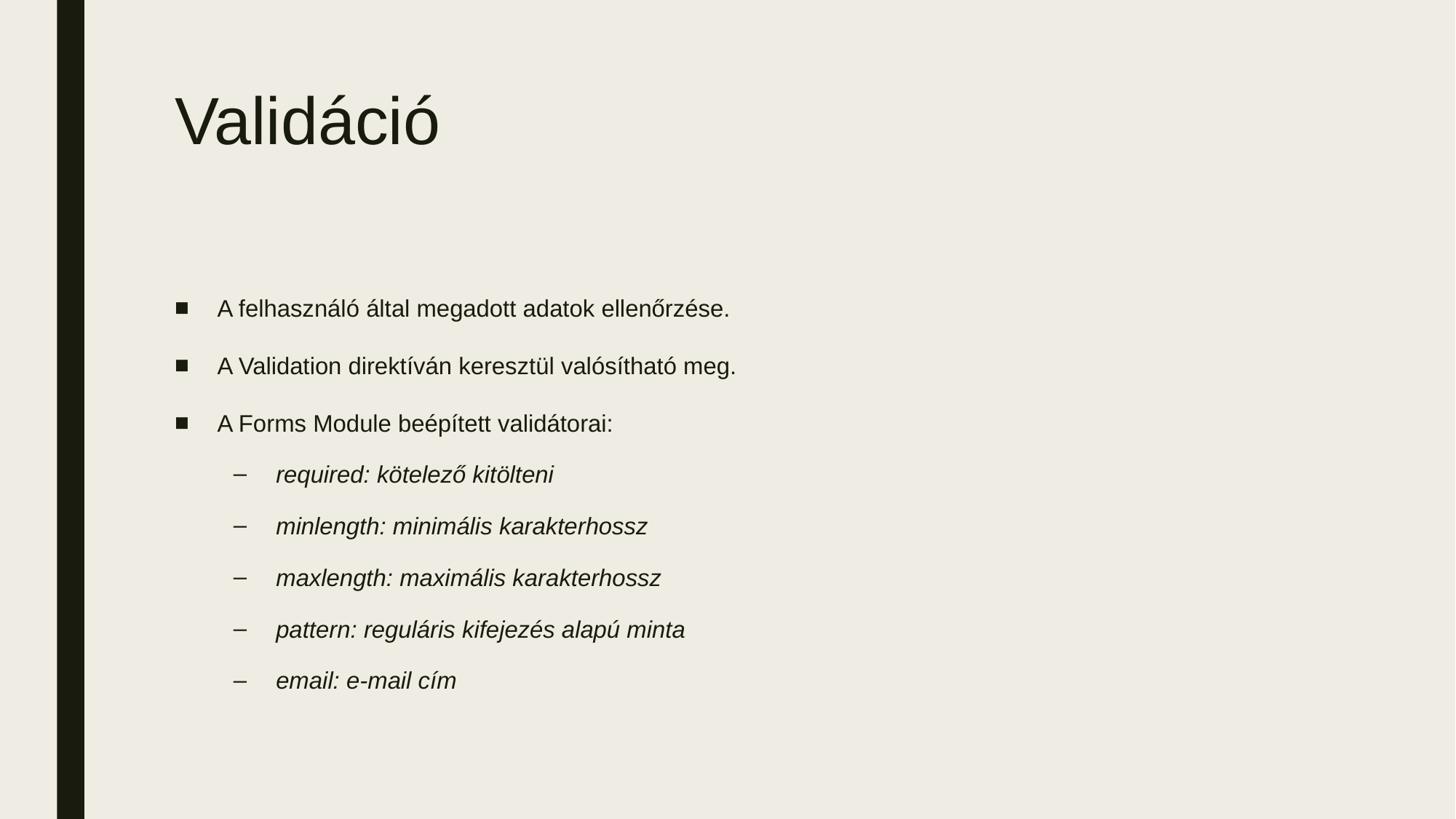

# Validáció
A felhasználó által megadott adatok ellenőrzése.
A Validation direktíván keresztül valósítható meg.
A Forms Module beépített validátorai:
required: kötelező kitölteni
minlength: minimális karakterhossz
maxlength: maximális karakterhossz
pattern: reguláris kifejezés alapú minta
email: e-mail cím